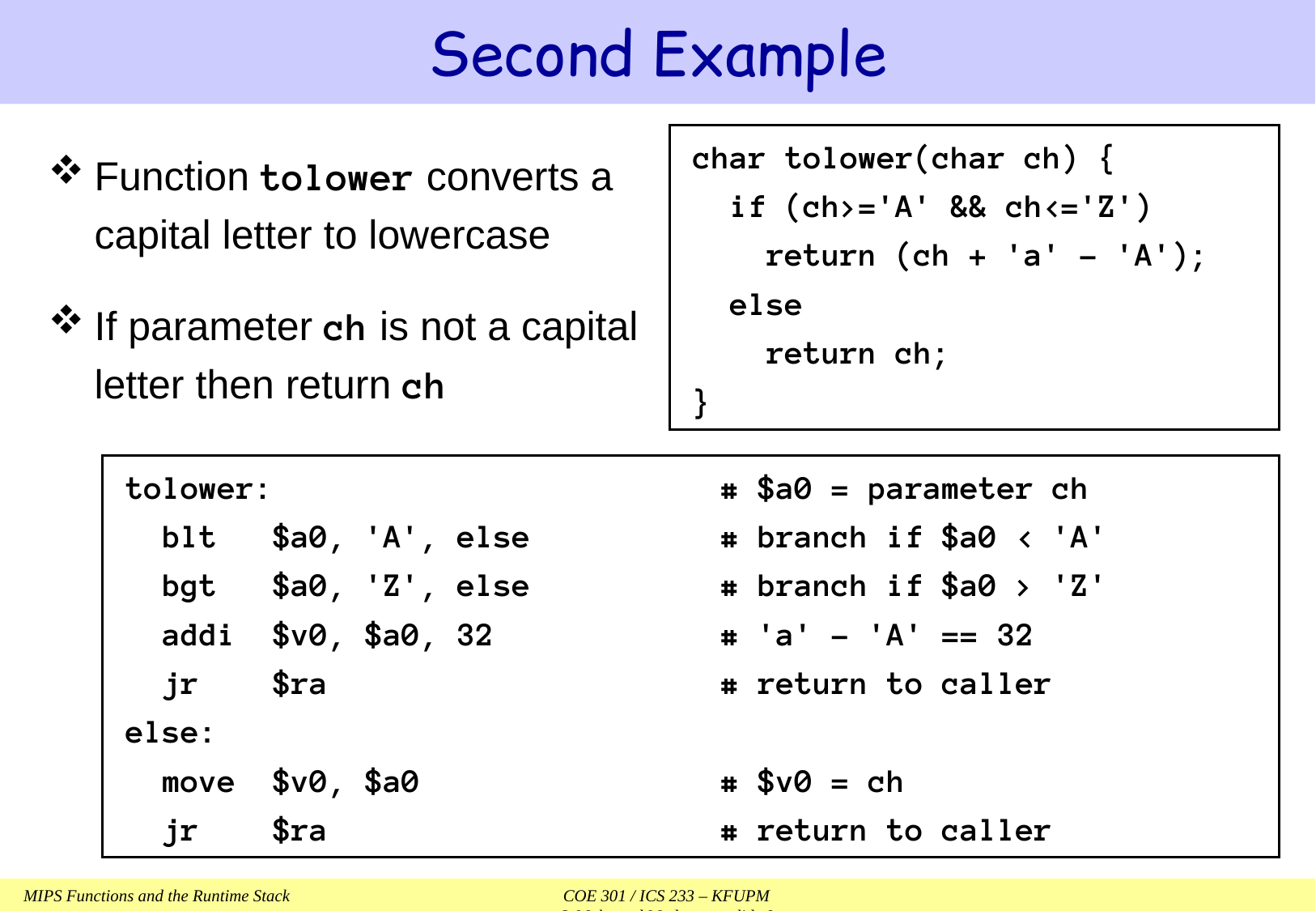

# Second Example
char tolower(char ch) {
  if (ch>='A' && ch<='Z')
    return (ch + 'a' - 'A');
  else
    return ch;
}
Function tolower converts a capital letter to lowercase
If parameter ch is not a capital letter then return ch
tolower:	# $a0 = parameter ch
  blt   $a0, 'A', else	# branch if $a0 < 'A'
  bgt   $a0, 'Z', else	# branch if $a0 > 'Z'
  addi  $v0, $a0, 32	# 'a' – 'A' == 32
  jr    $ra	# return to caller
else:
  move  $v0, $a0	# $v0 = ch
  jr    $ra	# return to caller